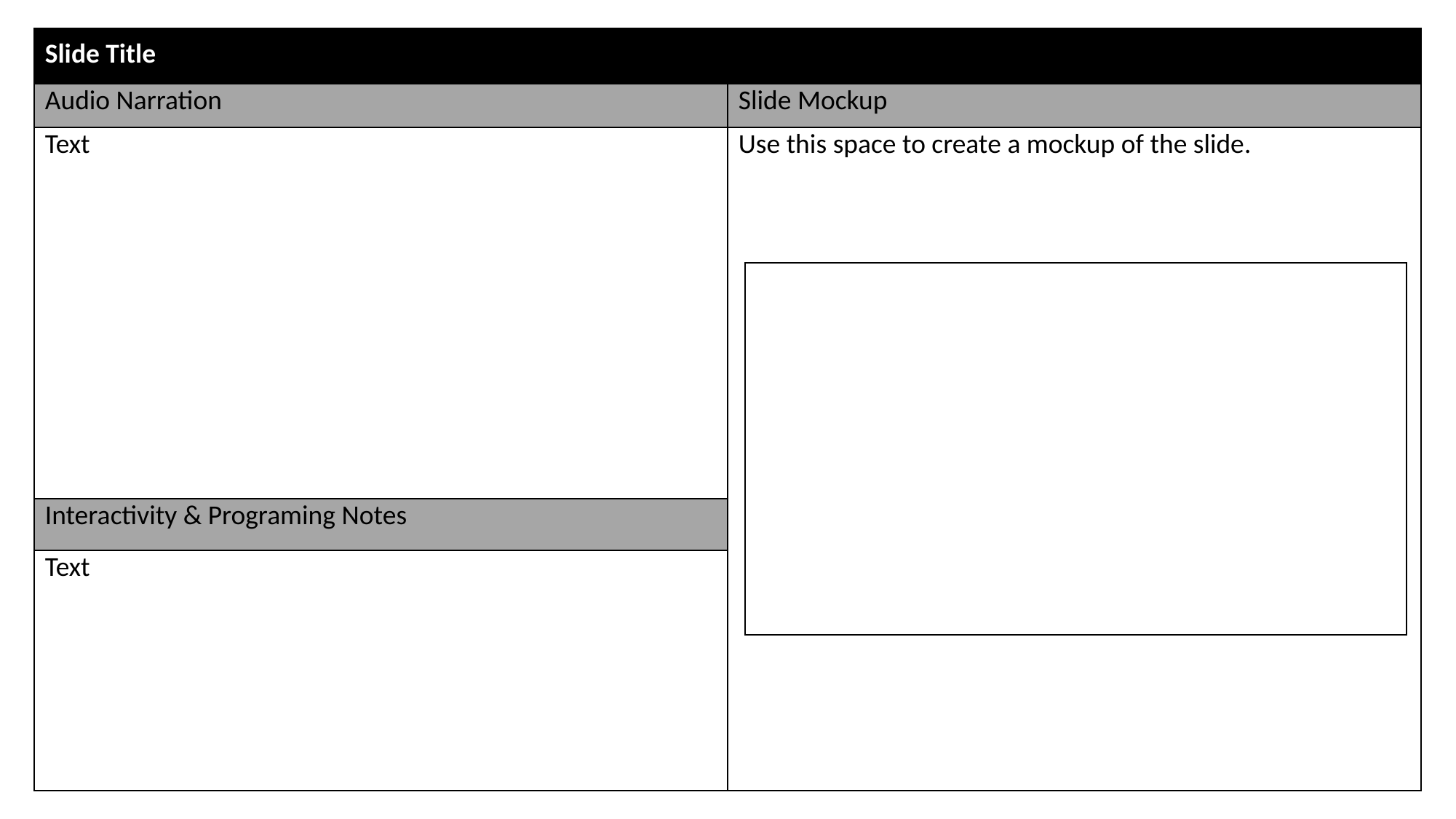

| Slide Title |  |
| --- | --- |
| Audio Narration | Slide Mockup |
| Text | Use this space to create a mockup of the slide. |
| Interactivity & Programing Notes |  |
| Text |  |